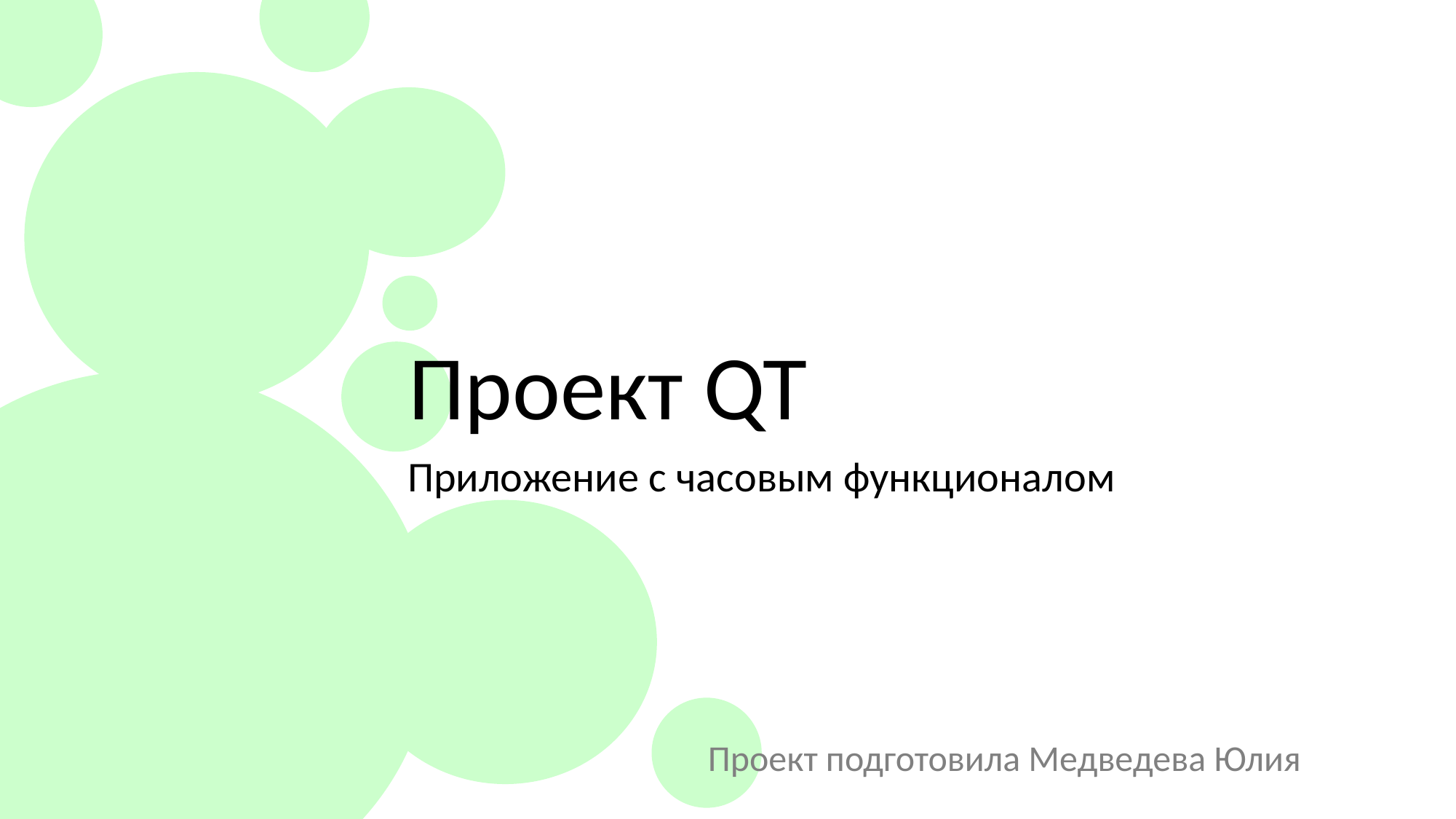

# Проект QT

Приложение с часовым функционалом

Проект подготовила Медведева Юлия